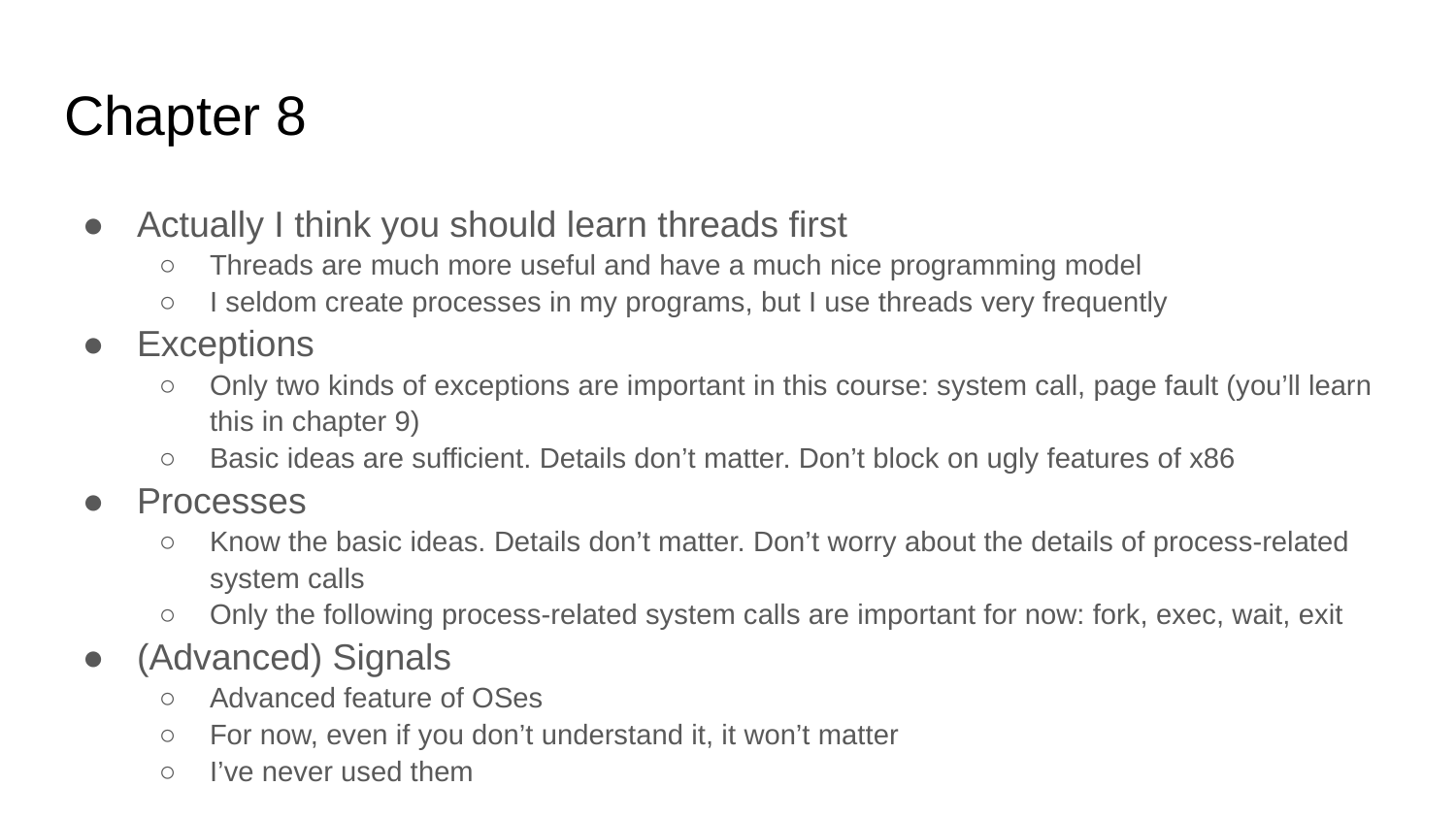

# Chapter 8
Actually I think you should learn threads first
Threads are much more useful and have a much nice programming model
I seldom create processes in my programs, but I use threads very frequently
Exceptions
Only two kinds of exceptions are important in this course: system call, page fault (you’ll learn this in chapter 9)
Basic ideas are sufficient. Details don’t matter. Don’t block on ugly features of x86
Processes
Know the basic ideas. Details don’t matter. Don’t worry about the details of process-related system calls
Only the following process-related system calls are important for now: fork, exec, wait, exit
(Advanced) Signals
Advanced feature of OSes
For now, even if you don’t understand it, it won’t matter
I’ve never used them